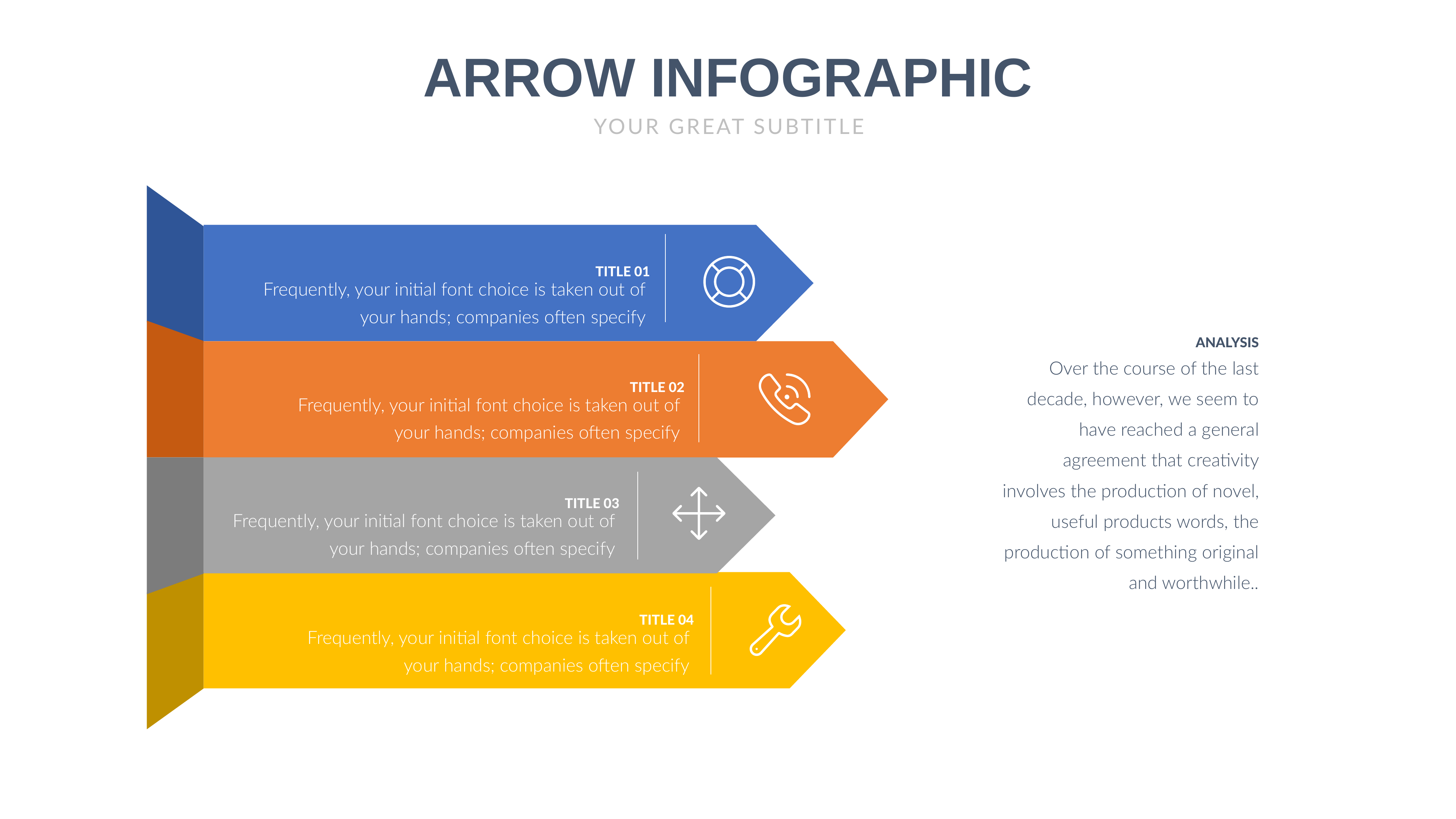

ARROW INFOGRAPHIC
YOUR GREAT SUBTITLE

01

TITLE 01

Frequently, your initial font choice is taken out of your hands; companies often specify
ANALYSIS

Over the course of the last decade, however, we seem to have reached a general agreement that creativity involves the production of novel, useful products words, the production of something original and worthwhile..
TITLE 02

02

Frequently, your initial font choice is taken out of your hands; companies often specify

TITLE 03

03
Frequently, your initial font choice is taken out of your hands; companies often specify

TITLE 04

Frequently, your initial font choice is taken out of your hands; companies often specify

04